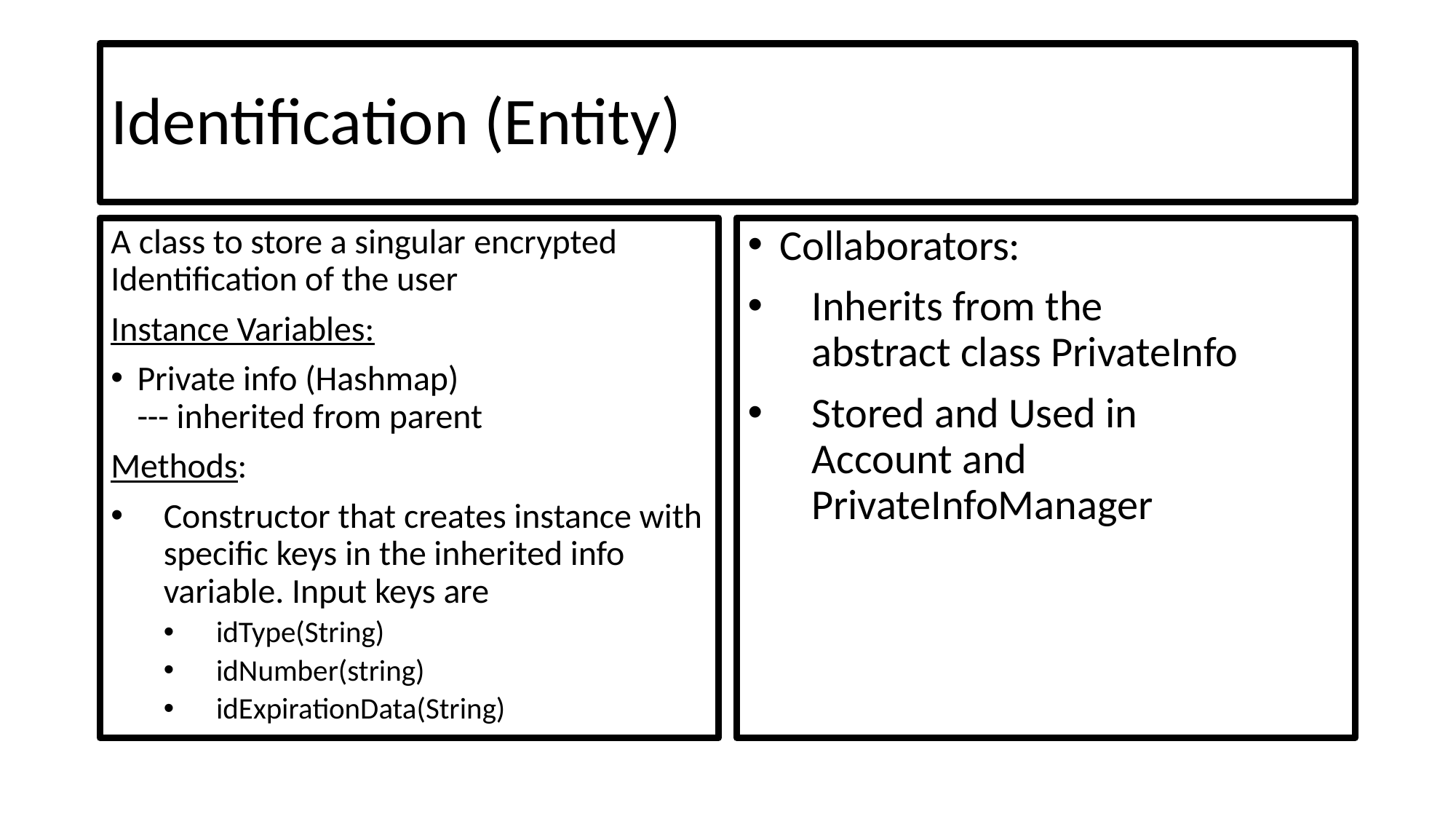

# Identification (Entity)
A class to store a singular encrypted Identification of the user
Instance Variables:
Private info (Hashmap) --- inherited from parent
Methods:
Constructor that creates instance with specific keys in the inherited info variable. Input keys are
idType(String)
idNumber(string)
idExpirationData(String)

Collaborators:
Inherits from the abstract class PrivateInfo
Stored and Used in Account and PrivateInfoManager